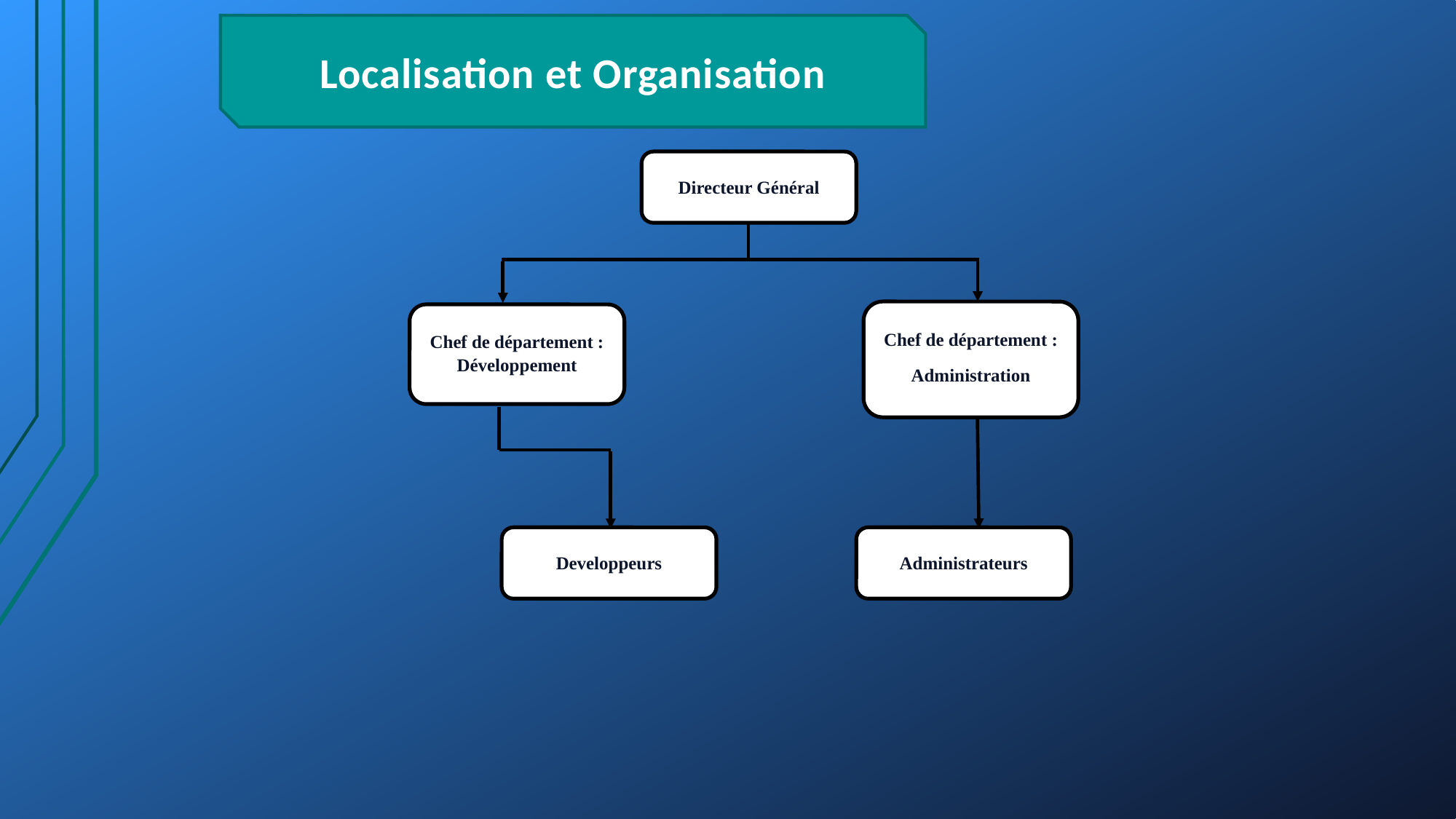

Localisation et Organisation

Directeur Général

Chef de département :
Administration

Chef de département : Développement

Developpeurs

Administrateurs